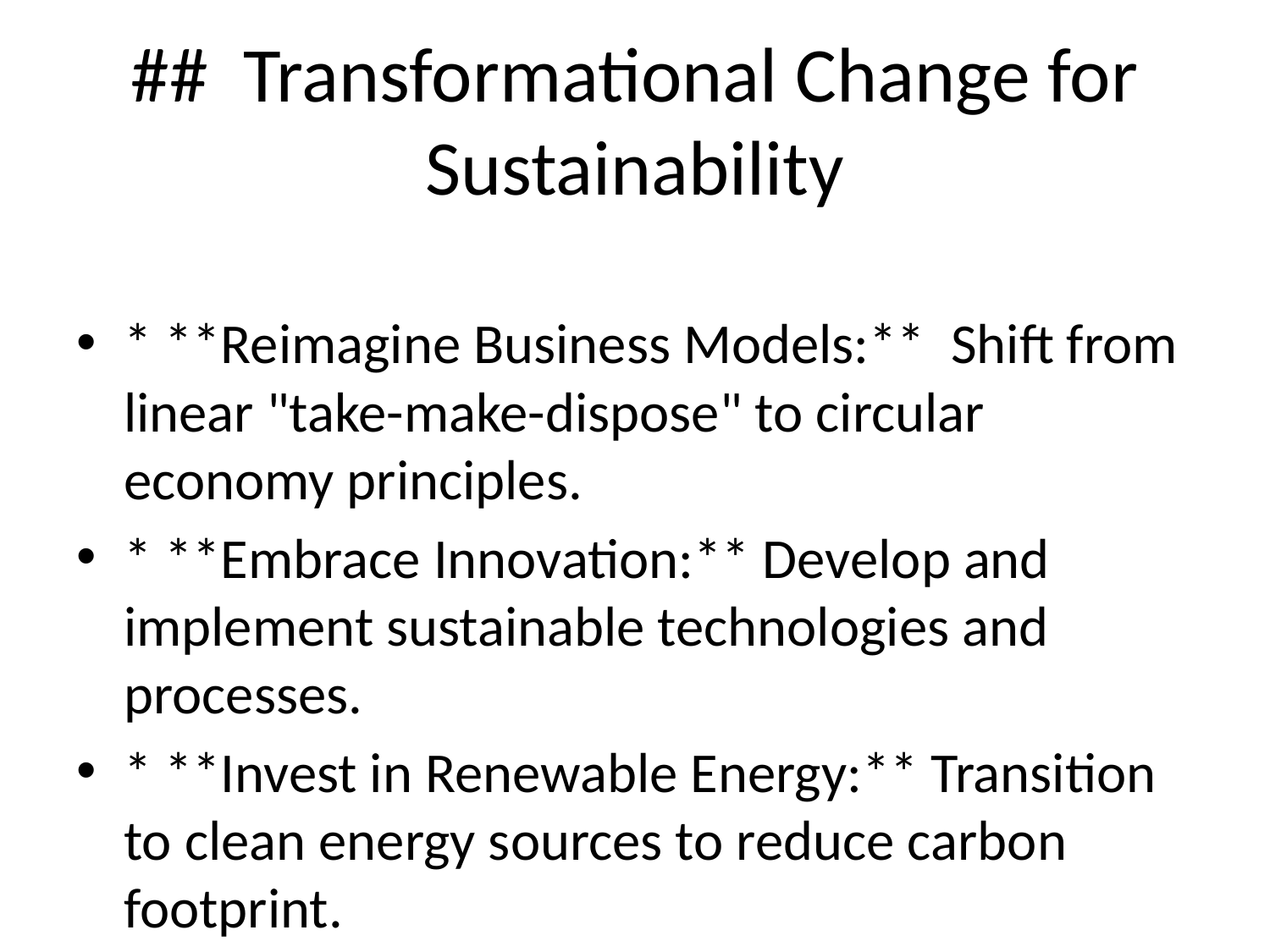

# ##  Transformational Change for Sustainability

* **Reimagine Business Models:**  Shift from linear "take-make-dispose" to circular economy principles.
* **Embrace Innovation:** Develop and implement sustainable technologies and processes.
* **Invest in Renewable Energy:** Transition to clean energy sources to reduce carbon footprint.
* **Promote Sustainable Supply Chains:**  Ensure ethical and environmentally responsible sourcing.
* **Engage Stakeholders:** Collaborate with employees, customers, and communities to drive change.